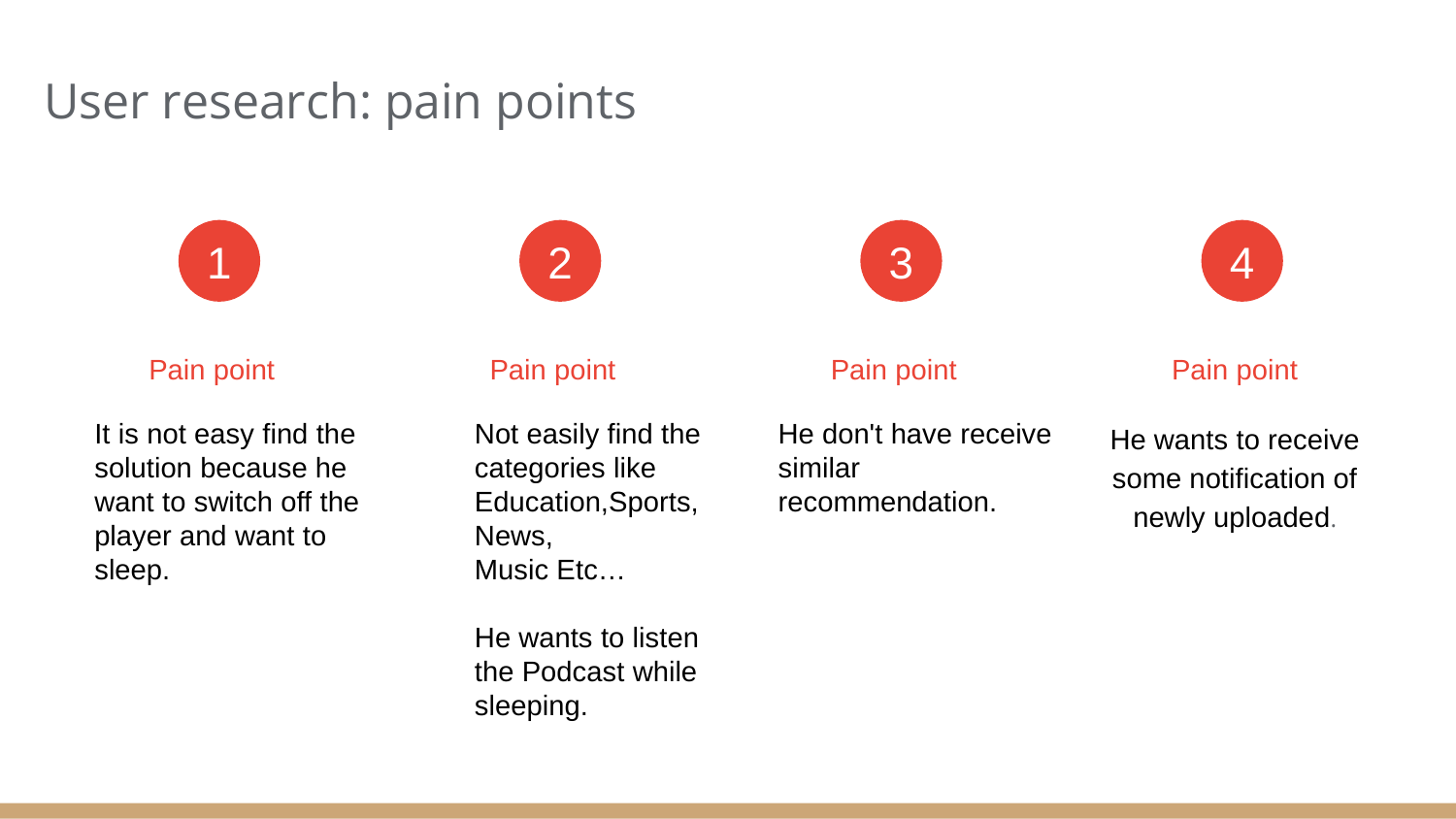

User research: pain points
1
2
3
4
Pain point
Pain point
Pain point
Pain point
It is not easy find the solution because he want to switch off the player and want to sleep.

Not easily find the categories like Education,Sports,News,
Music Etc…

He wants to listen the Podcast while sleeping.
He don't have receive similar recommendation.
He wants to receive some notification of newly uploaded.